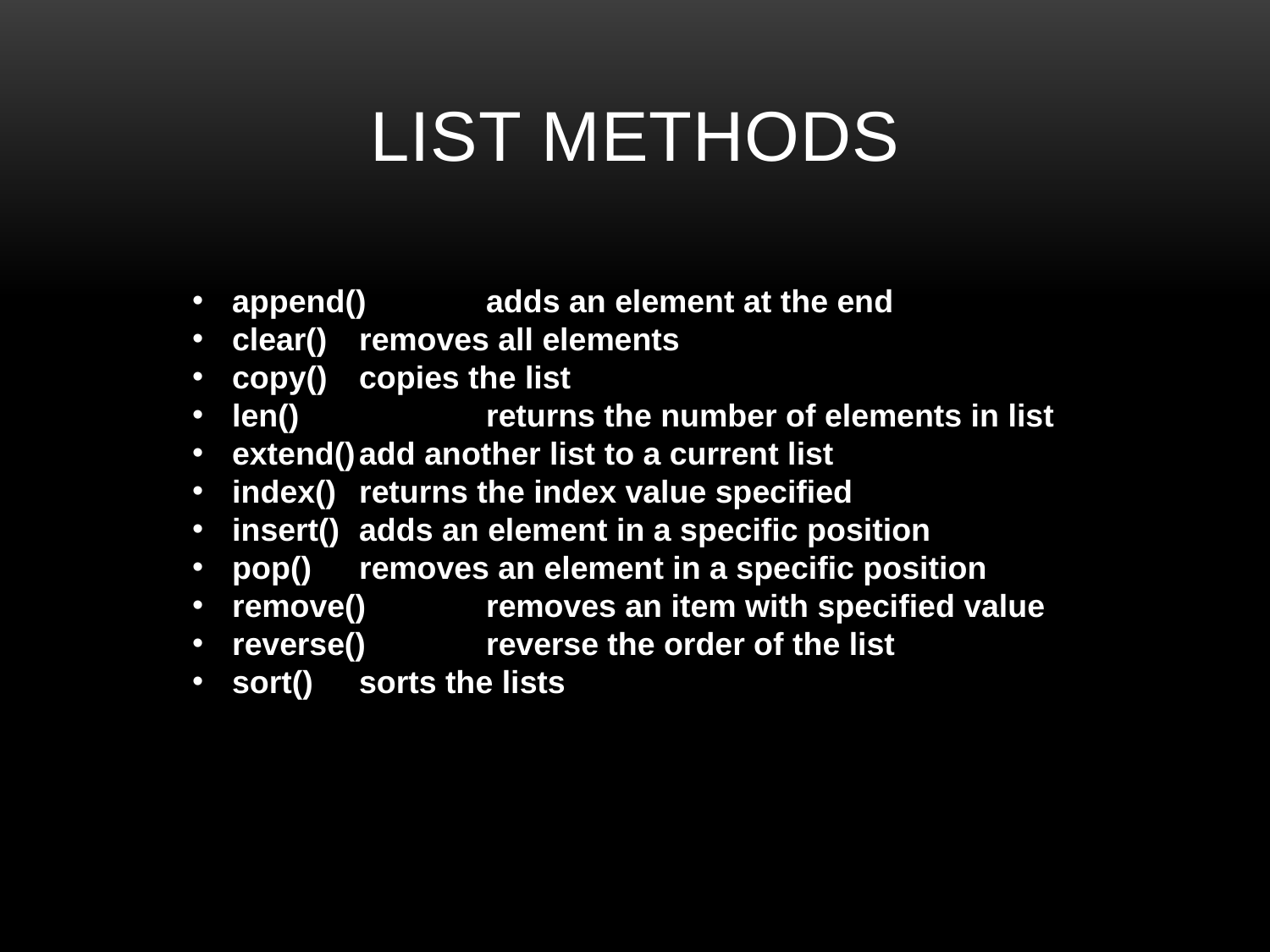

List methods
append()	adds an element at the end
clear()	removes all elements
copy()	copies the list
len()		returns the number of elements in list
extend()	add another list to a current list
index()	returns the index value specified
insert()	adds an element in a specific position
pop()	removes an element in a specific position
remove()	removes an item with specified value
reverse()	reverse the order of the list
sort()	sorts the lists